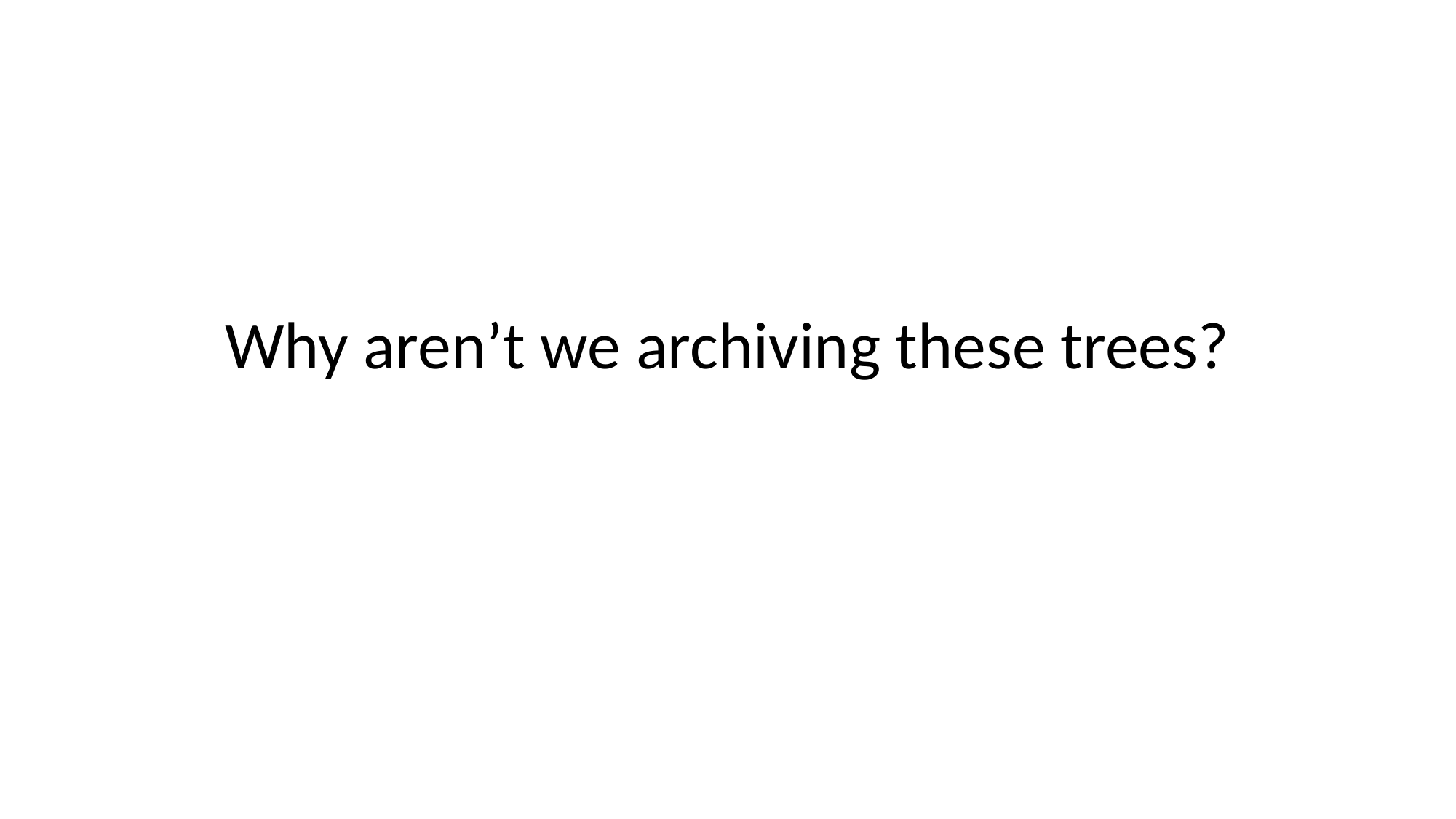

# Why aren’t we archiving these trees?